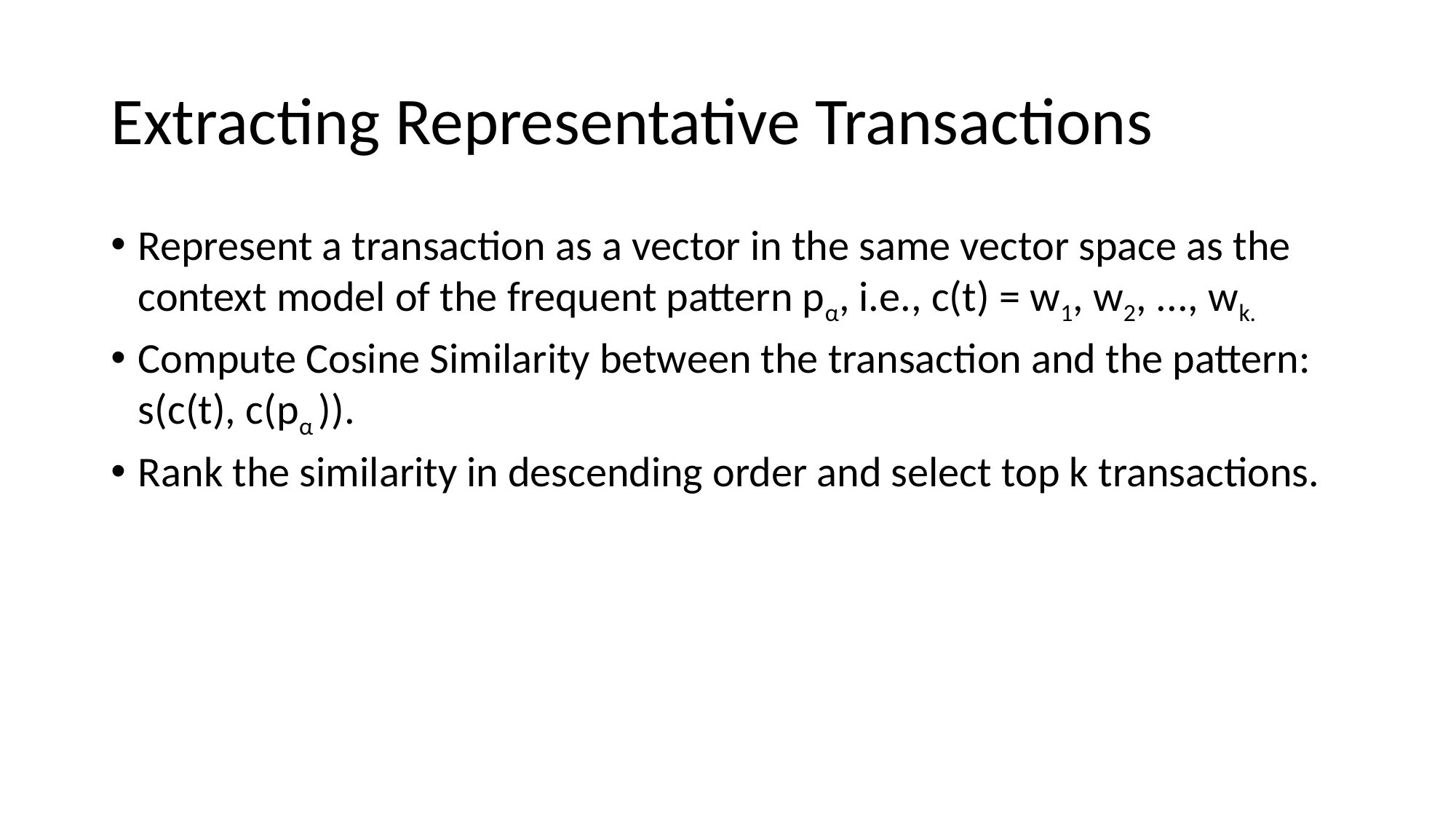

# Extracting Representative Transactions
Represent a transaction as a vector in the same vector space as the context model of the frequent pattern pα, i.e., c(t) = w1, w2, ..., wk.
Compute Cosine Similarity between the transaction and the pattern: s(c(t), c(pα )).
Rank the similarity in descending order and select top k transactions.